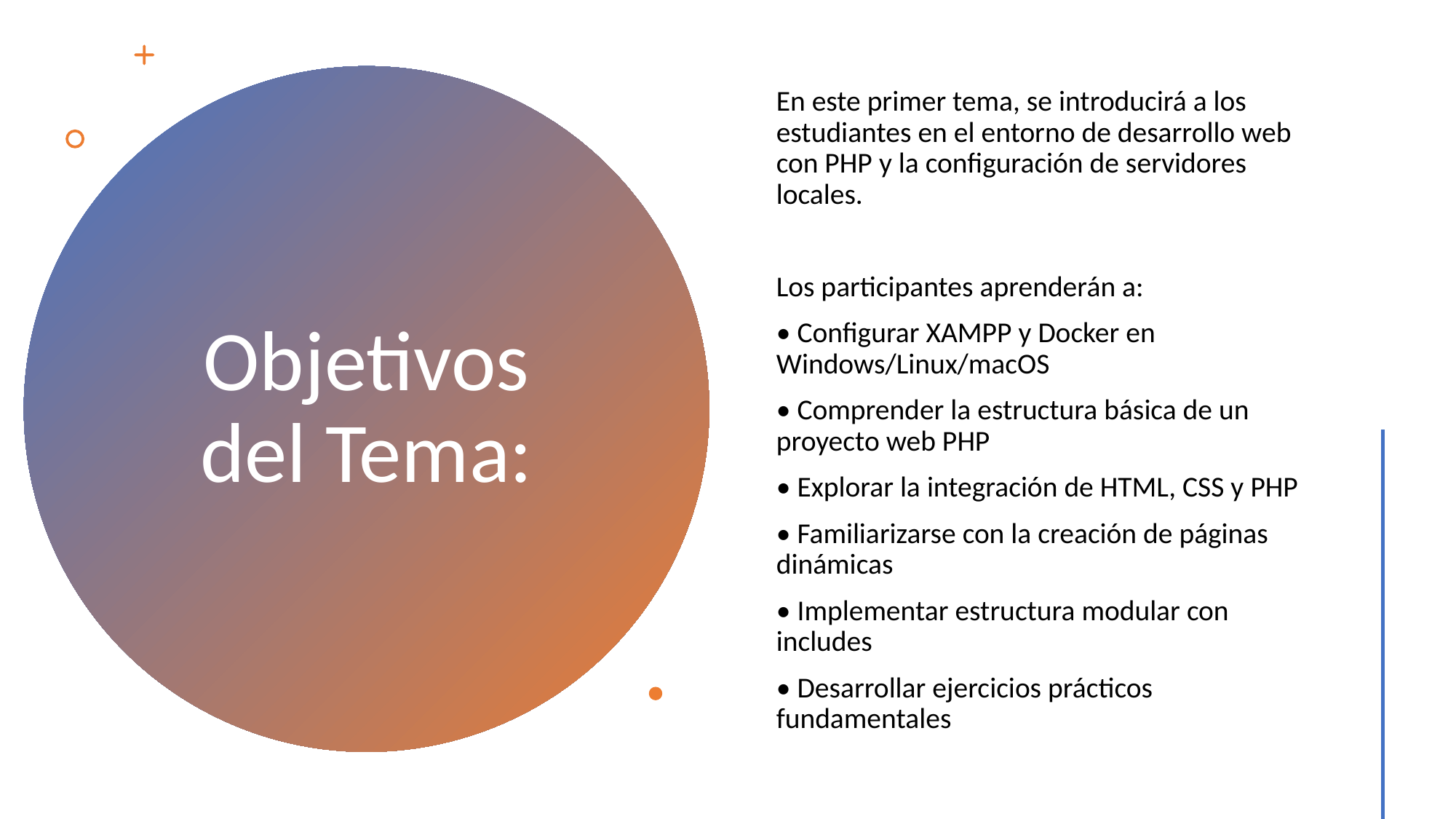

En este primer tema, se introducirá a los estudiantes en el entorno de desarrollo web con PHP y la configuración de servidores locales.

Los participantes aprenderán a:
• Configurar XAMPP y Docker en Windows/Linux/macOS
• Comprender la estructura básica de un proyecto web PHP
• Explorar la integración de HTML, CSS y PHP
• Familiarizarse con la creación de páginas dinámicas
• Implementar estructura modular con includes
• Desarrollar ejercicios prácticos fundamentales

# Objetivos del Tema: